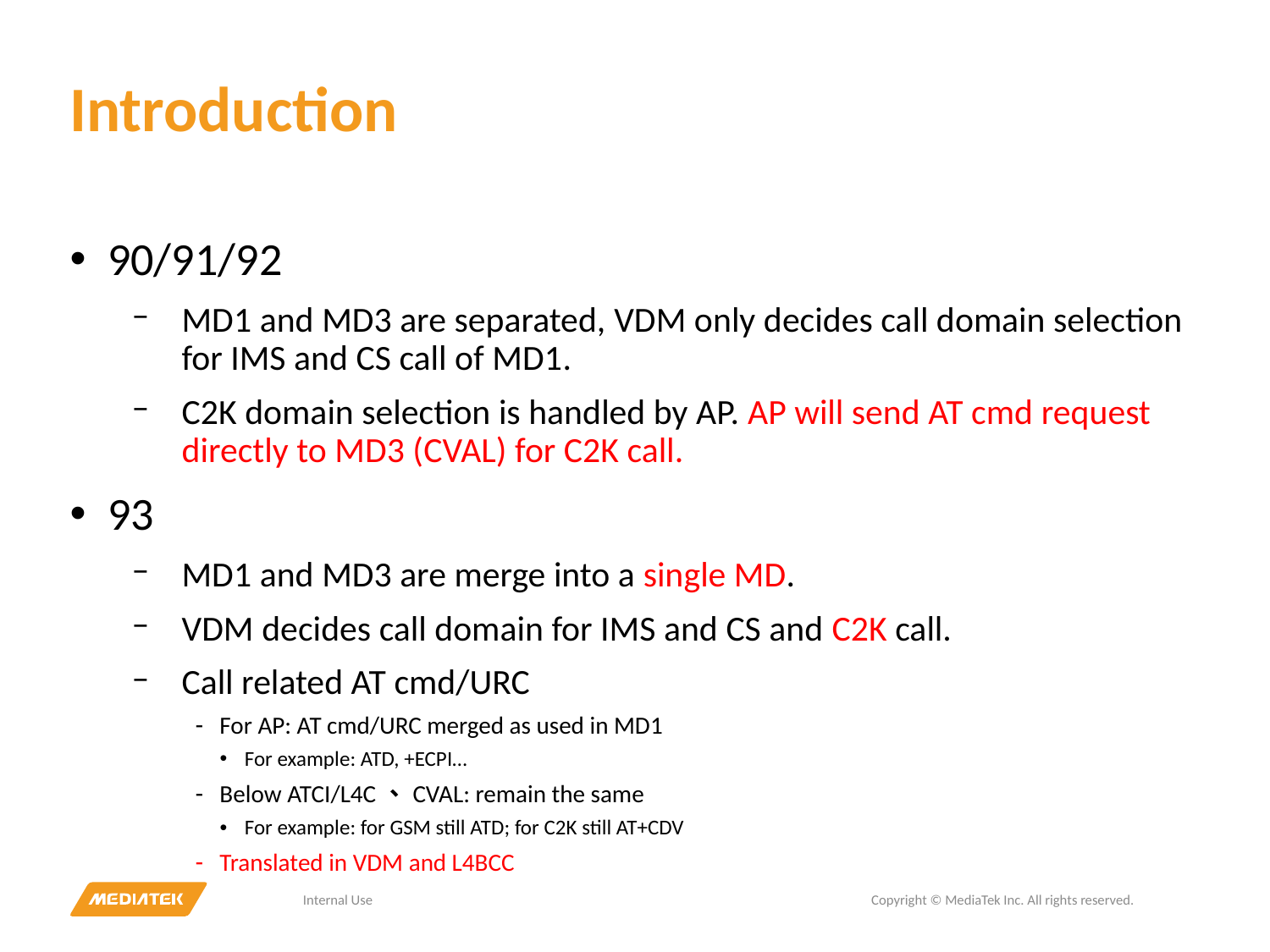

# Introduction
90/91/92
MD1 and MD3 are separated, VDM only decides call domain selection for IMS and CS call of MD1.
C2K domain selection is handled by AP. AP will send AT cmd request directly to MD3 (CVAL) for C2K call.
93
MD1 and MD3 are merge into a single MD.
VDM decides call domain for IMS and CS and C2K call.
Call related AT cmd/URC
For AP: AT cmd/URC merged as used in MD1
For example: ATD, +ECPI…
Below ATCI/L4C、CVAL: remain the same
For example: for GSM still ATD; for C2K still AT+CDV
Translated in VDM and L4BCC
Internal Use
Copyright © MediaTek Inc. All rights reserved.